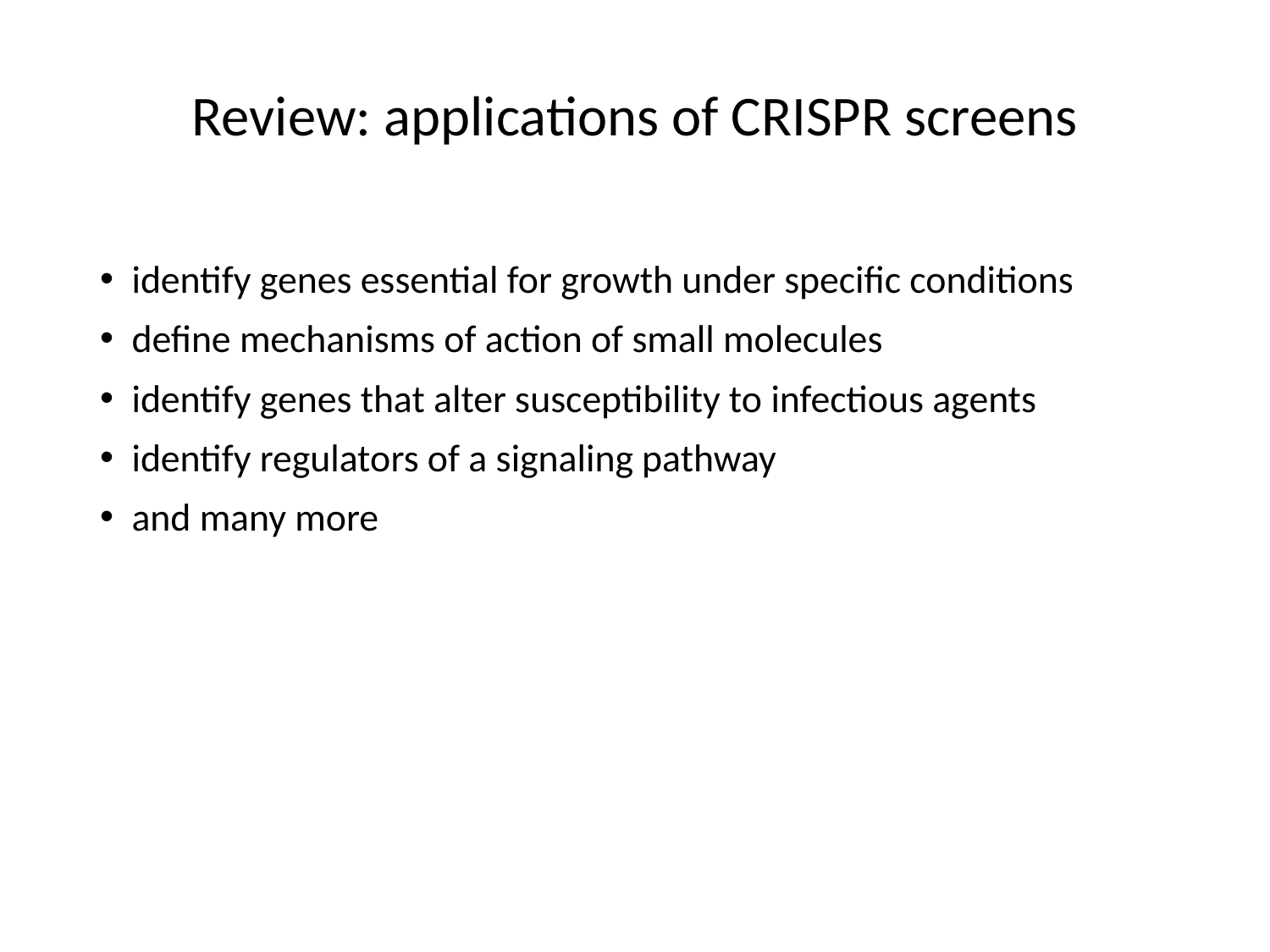

# Review: applications of CRISPR screens
identify genes essential for growth under specific conditions
define mechanisms of action of small molecules
identify genes that alter susceptibility to infectious agents
identify regulators of a signaling pathway
and many more